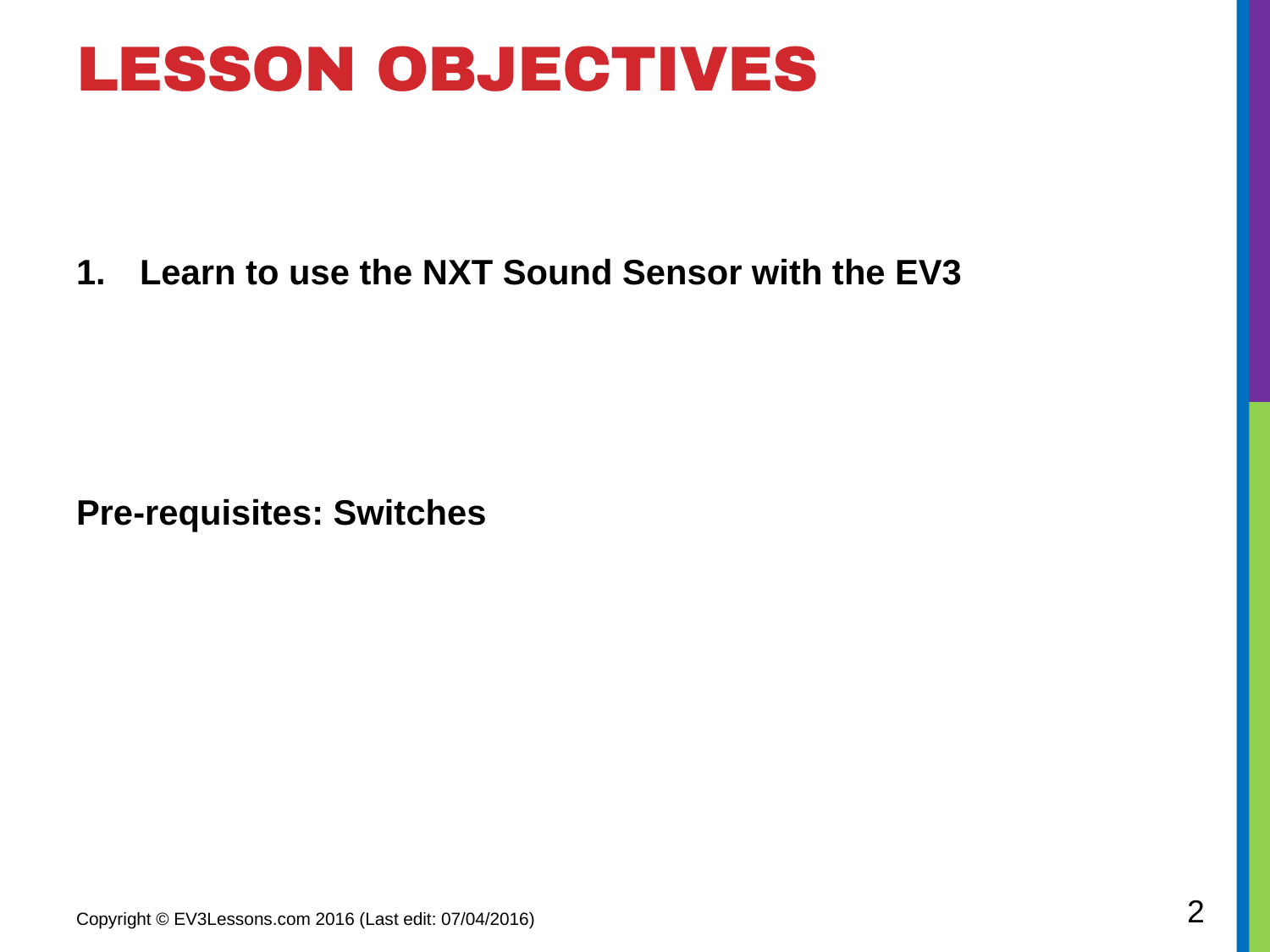

# Lesson Objectives
Learn to use the NXT Sound Sensor with the EV3

Pre-requisites: Switches
2
Copyright © EV3Lessons.com 2016 (Last edit: 07/04/2016)